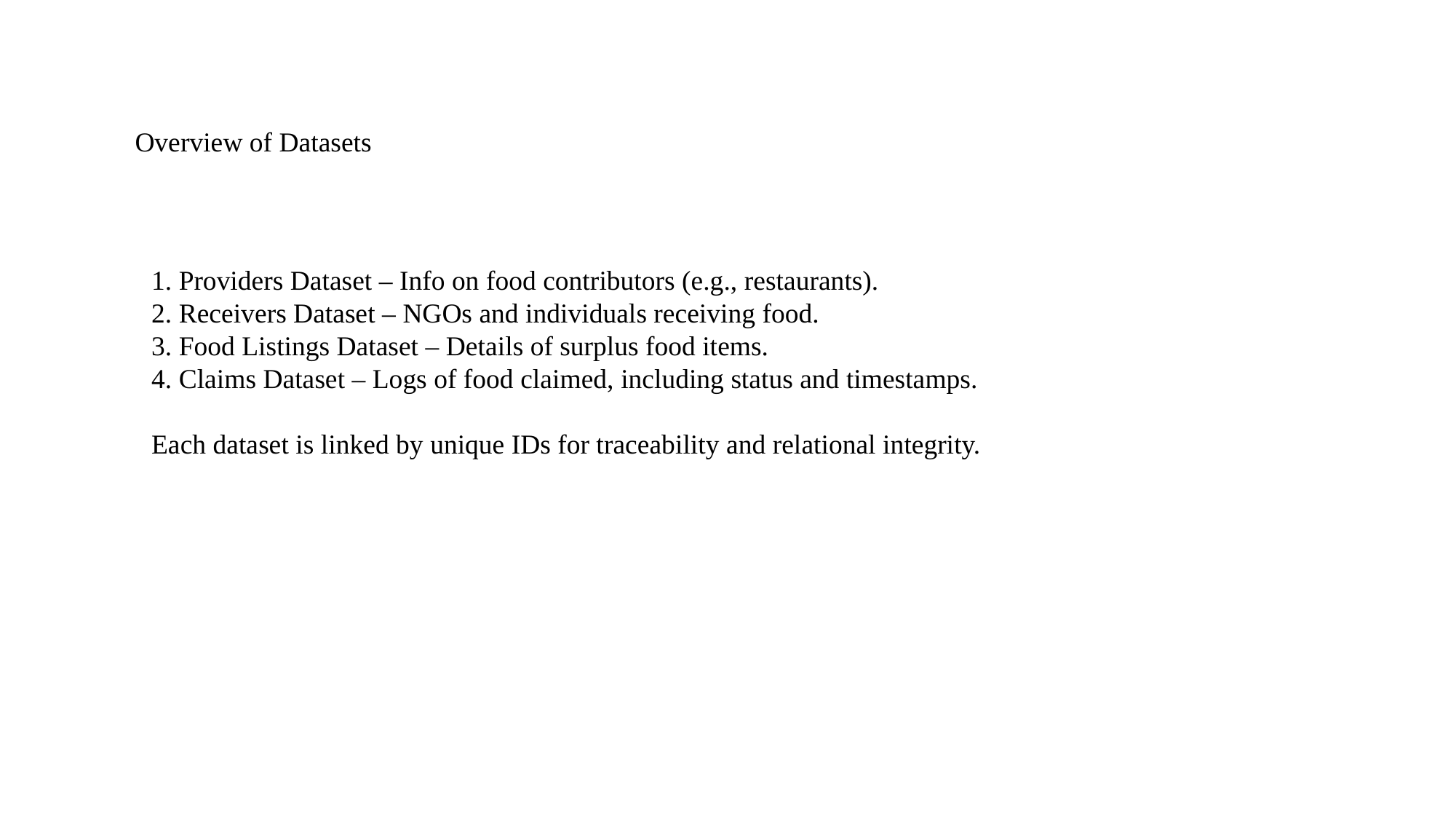

Overview of Datasets
1. Providers Dataset – Info on food contributors (e.g., restaurants).
2. Receivers Dataset – NGOs and individuals receiving food.
3. Food Listings Dataset – Details of surplus food items.
4. Claims Dataset – Logs of food claimed, including status and timestamps.

Each dataset is linked by unique IDs for traceability and relational integrity.